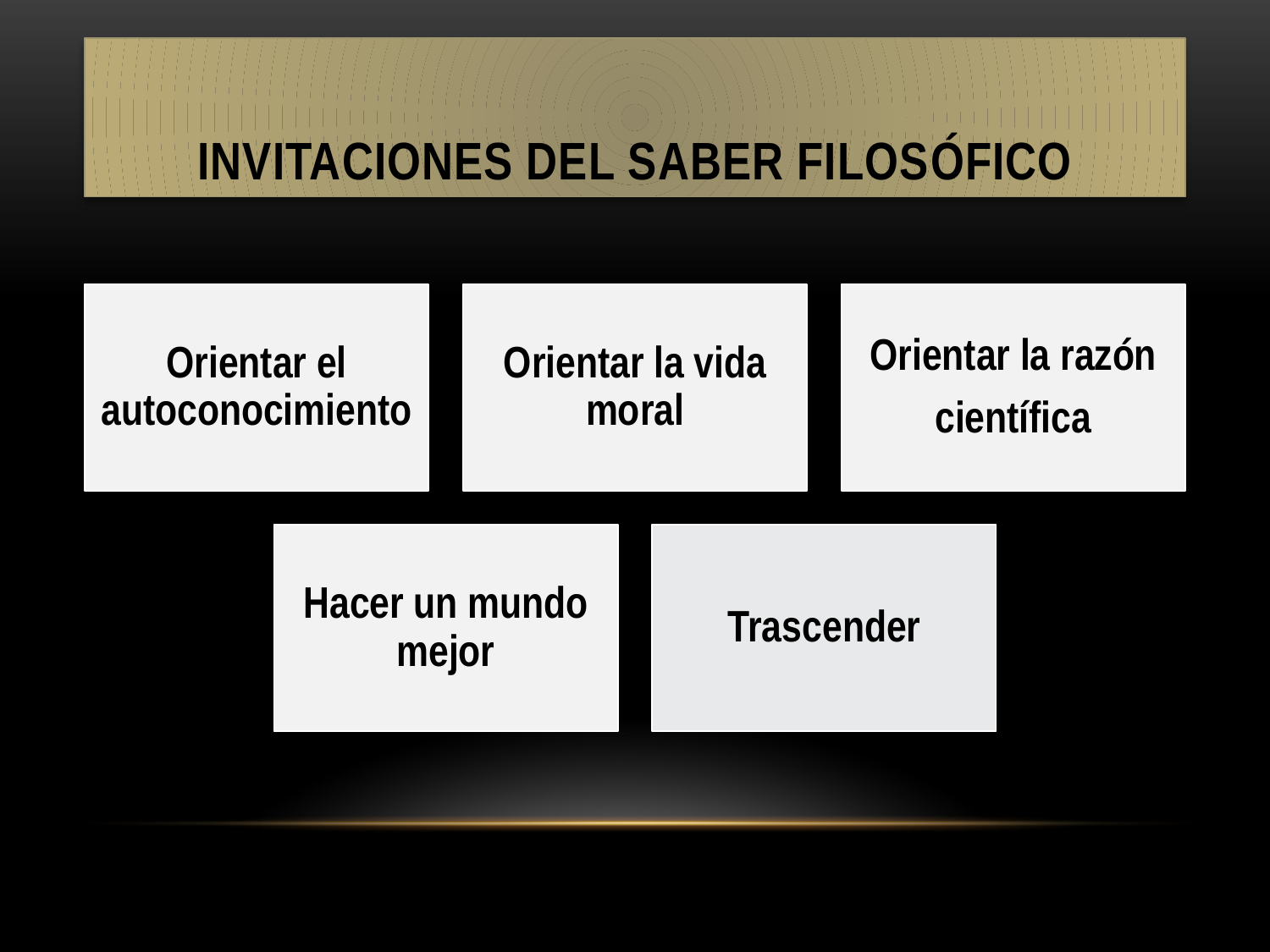

# INVITACIONES DEL SABER FILOSÓFICO
Orientar el autoconocimiento
Orientar la vida moral
Orientar la razón
científica
Hacer un mundo mejor
Trascender